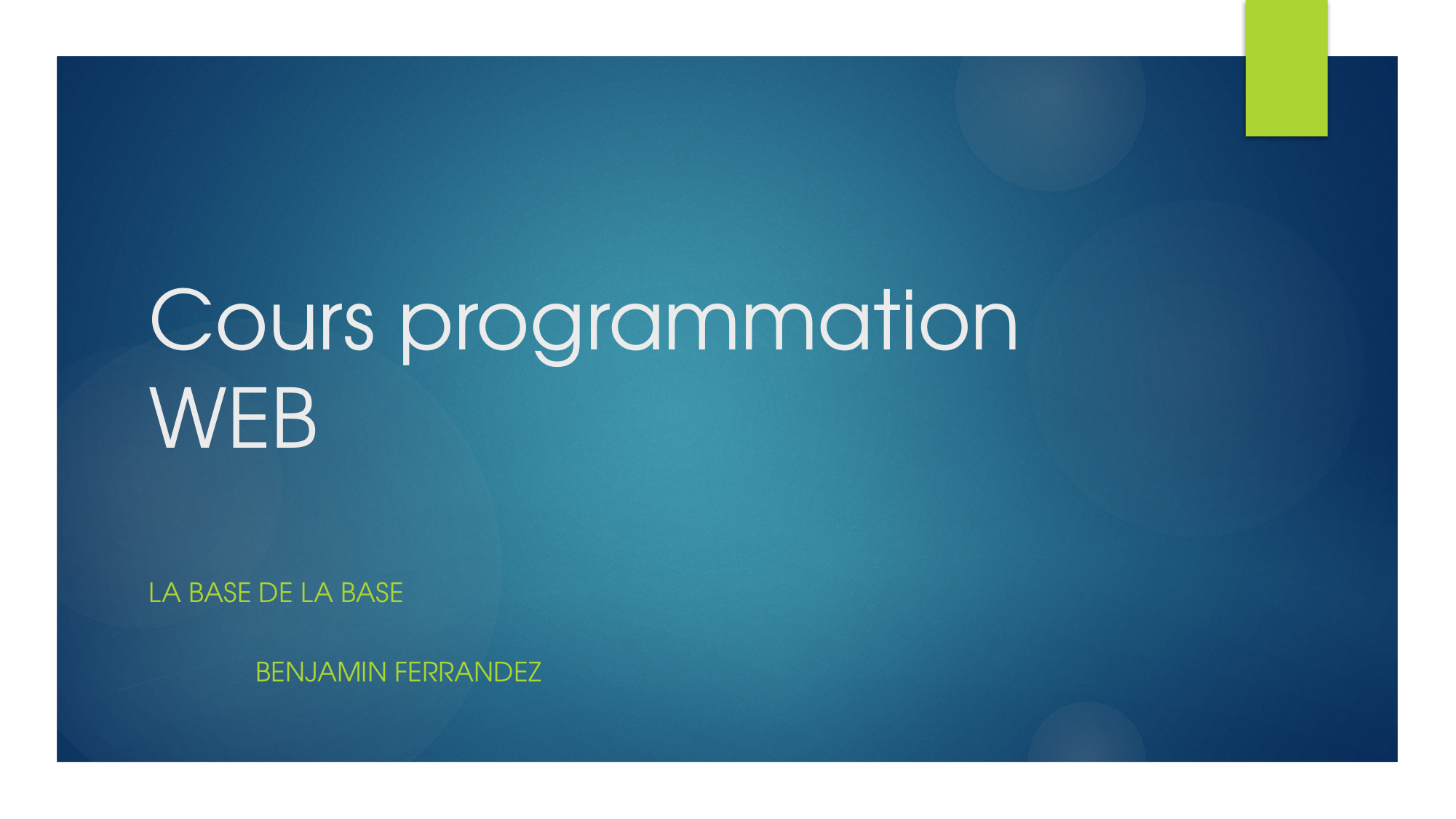

# Cours programmation WEB
La base de la base
														Benjamin ferrandez